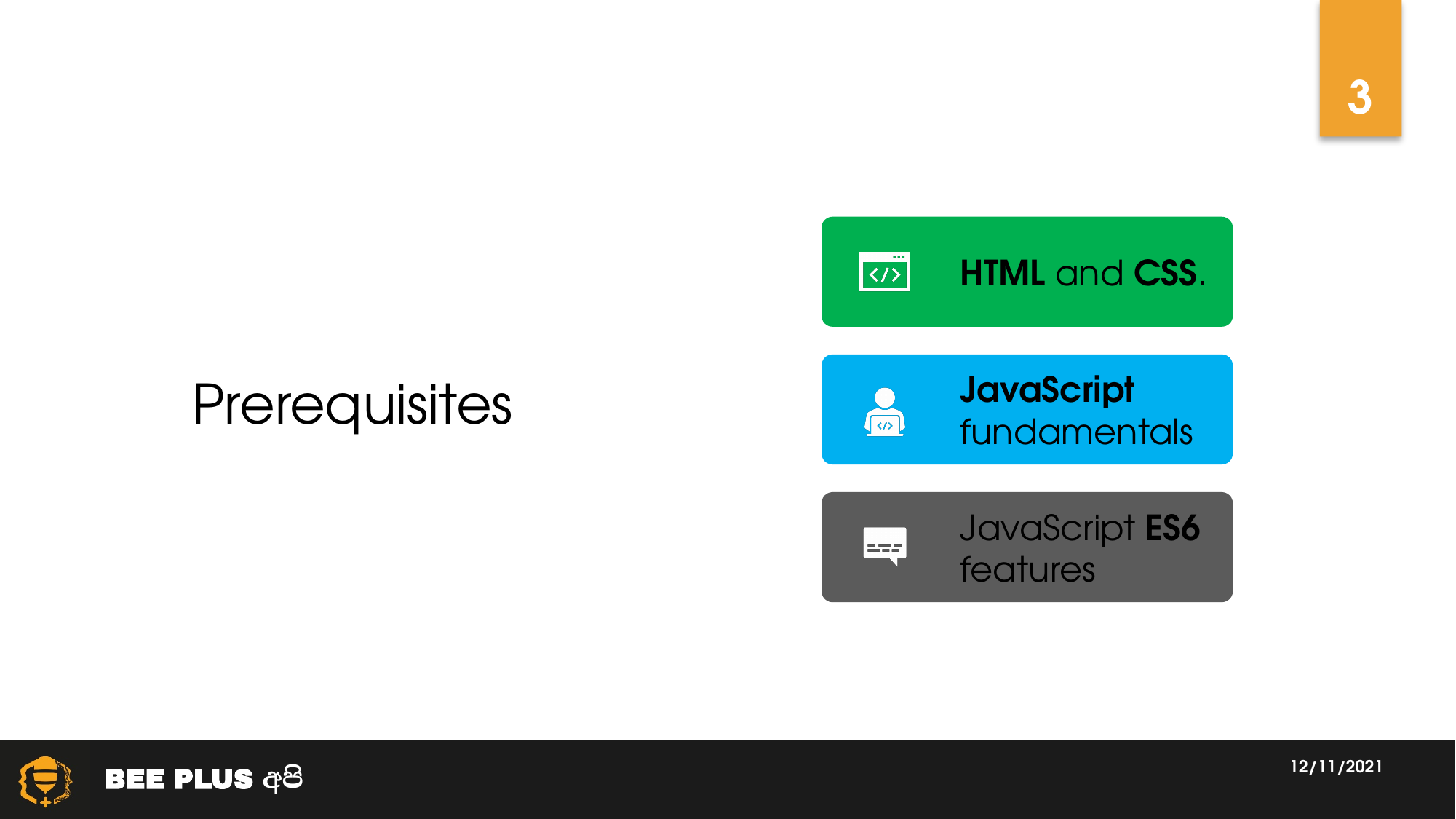

HTML and CSS.
JavaScript fundamentals
JavaScript ES6 features
Prerequisites